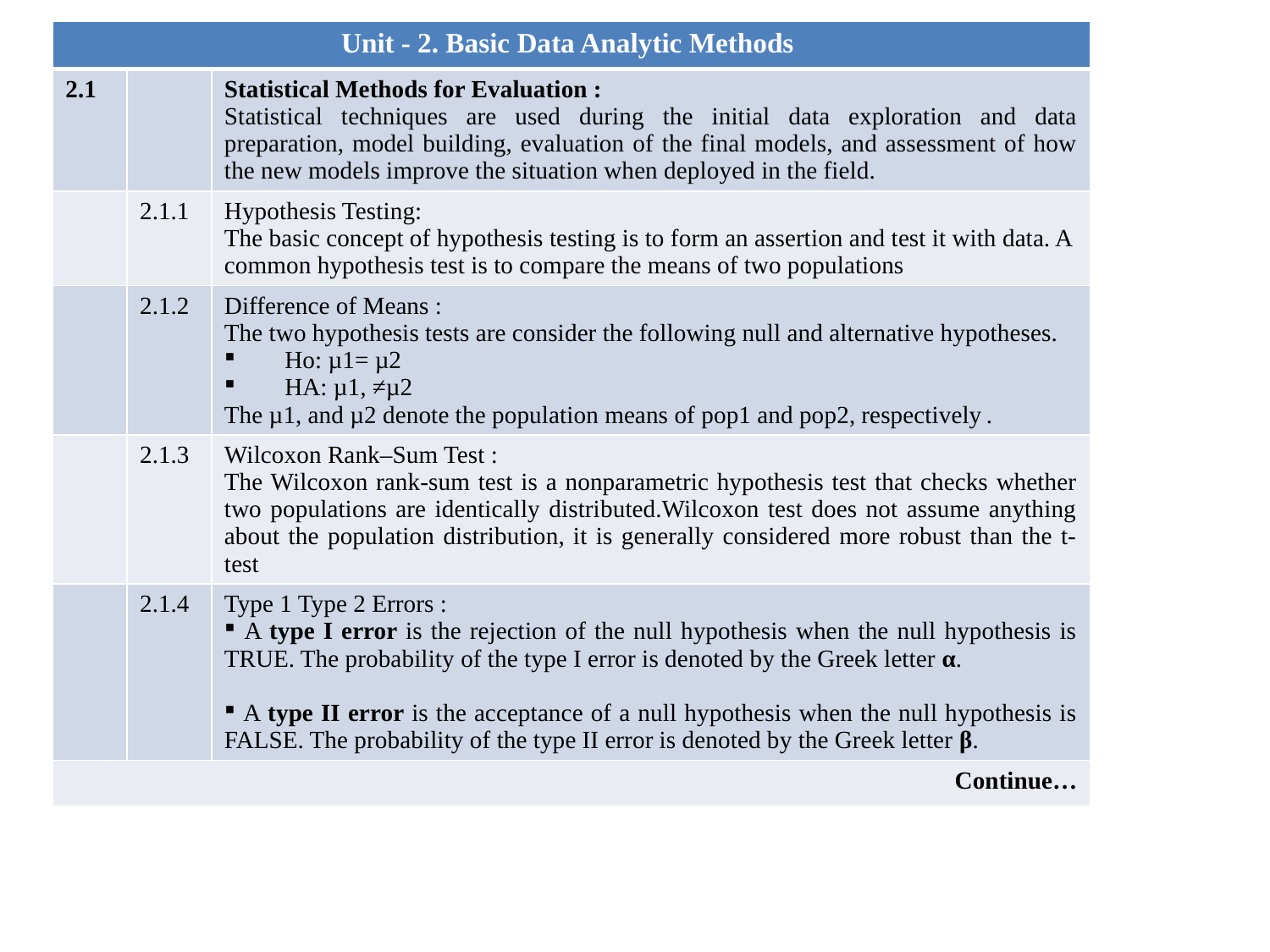

| Unit - 2. Basic Data Analytic Methods |  |  |
| --- | --- | --- |
| 2.1 |  | Statistical Methods for Evaluation : Statistical techniques are used during the initial data exploration and data preparation, model building, evaluation of the final models, and assessment of how the new models improve the situation when deployed in the field. |
|  | 2.1.1 | Hypothesis Testing: The basic concept of hypothesis testing is to form an assertion and test it with data. A common hypothesis test is to compare the means of two populations |
|  | 2.1.2 | Difference of Means : The two hypothesis tests are consider the following null and alternative hypotheses. Ho: µ1= µ2 HA: µ1, ≠µ2 The µ1, and µ2 denote the population means of pop1 and pop2, respectively . |
|  | 2.1.3 | Wilcoxon Rank–Sum Test : The Wilcoxon rank-sum test is a nonparametric hypothesis test that checks whether two populations are identically distributed.Wilcoxon test does not assume anything about the population distribution, it is generally considered more robust than the t-test |
|  | 2.1.4 | Type 1 Type 2 Errors : A type I error is the rejection of the null hypothesis when the null hypothesis is TRUE. The probability of the type I error is denoted by the Greek letter α. A type II error is the acceptance of a null hypothesis when the null hypothesis is FALSE. The probability of the type II error is denoted by the Greek letter β. |
| Continue… |  |  |